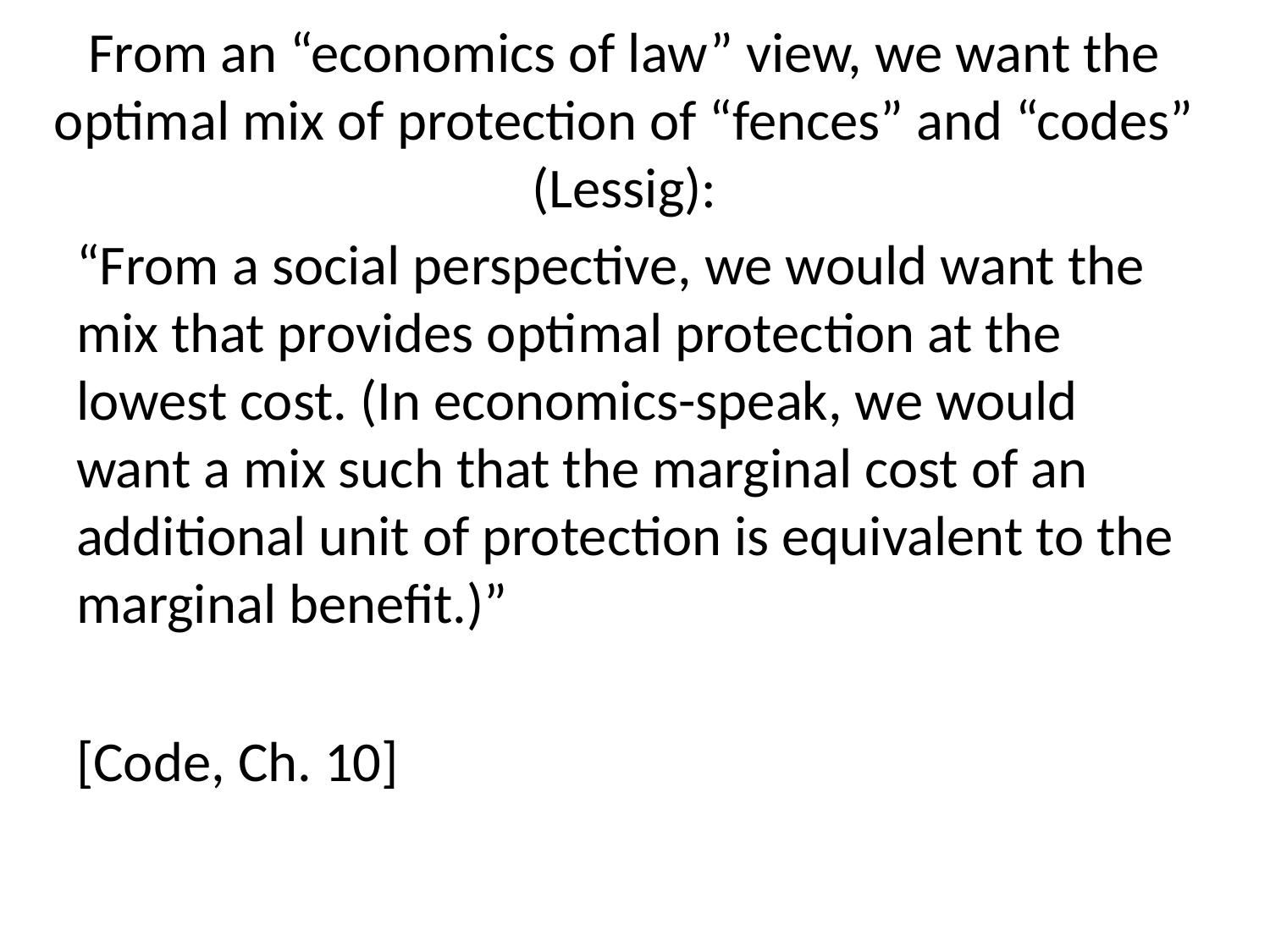

# From an “economics of law” view, we want the optimal mix of protection of “fences” and “codes” (Lessig):
“From a social perspective, we would want the mix that provides optimal protection at the lowest cost. (In economics-speak, we would want a mix such that the marginal cost of an additional unit of protection is equivalent to the marginal benefit.)”

[Code, Ch. 10]